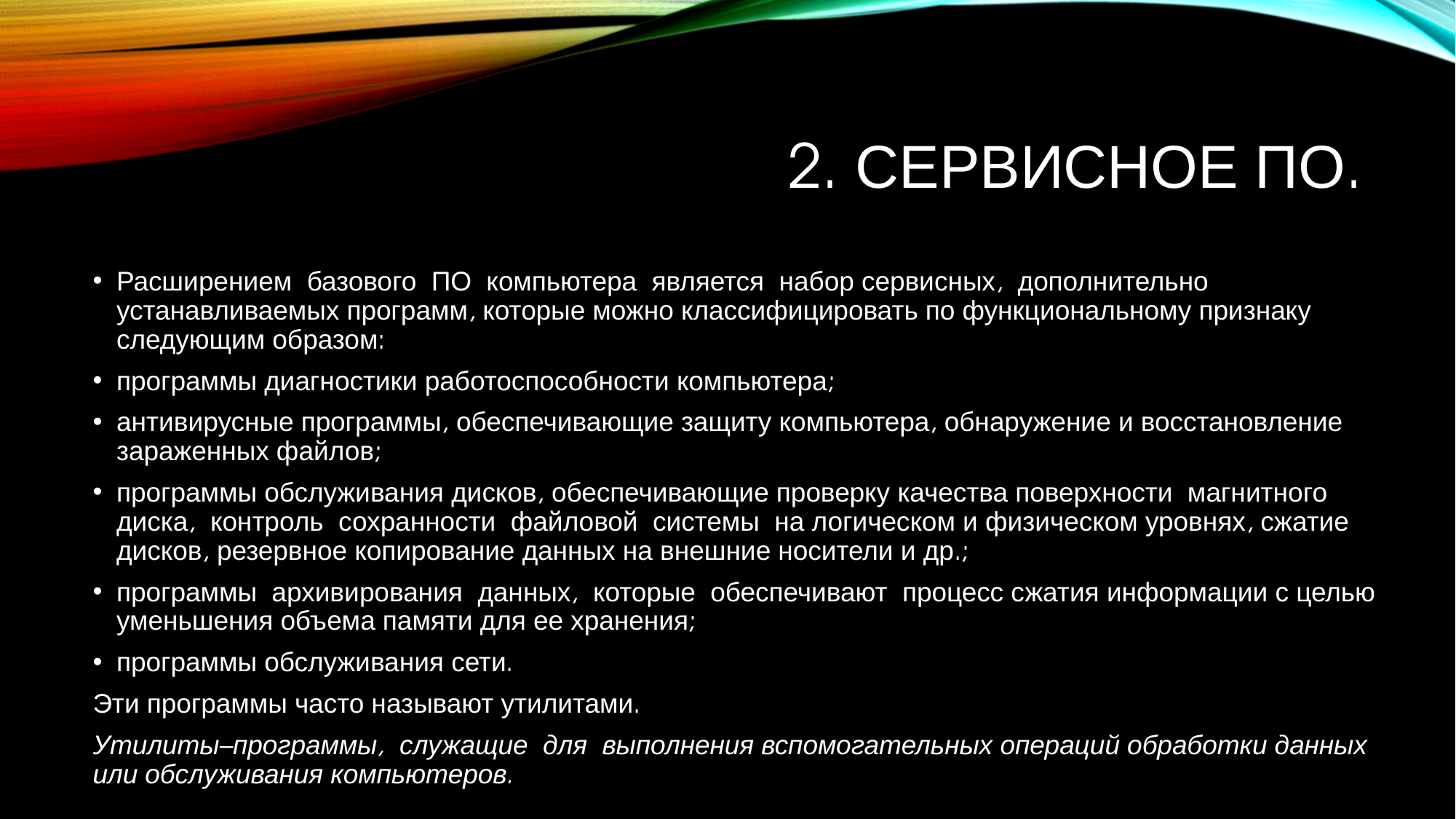

# 2. Сервисное ПО.
Расширением  базового  ПО  компьютера  является  набор сервисных,  дополнительно устанавливаемых программ, которые можно классифицировать по функциональному признаку следующим образом:
программы диагностики работоспособности компьютера;
антивирусные программы, обеспечивающие защиту компьютера, обнаружение и восстановление зараженных файлов;
программы обслуживания дисков, обеспечивающие проверку качества поверхности  магнитного  диска,  контроль  сохранности  файловой  системы  на логическом и физическом уровнях, сжатие дисков, резервное копирование данных на внешние носители и др.;
программы  архивирования  данных,  которые  обеспечивают  процесс сжатия информации с целью уменьшения объема памяти для ее хранения;
программы обслуживания сети.
Эти программы часто называют утилитами.
Утилиты–программы,  служащие  для  выполнения вспомогательных операций обработки данных или обслуживания компьютеров.